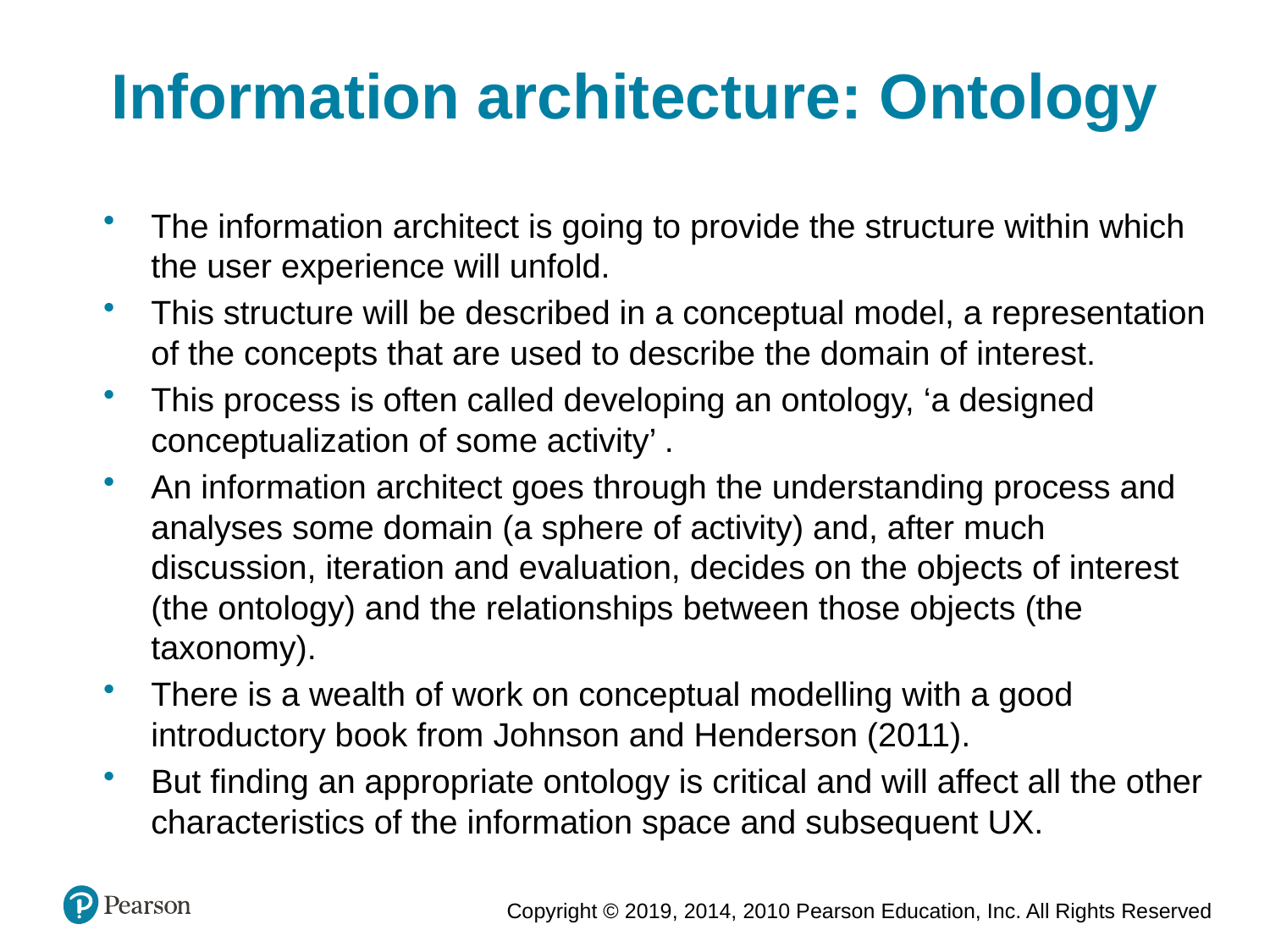

Information architecture: Ontology
The information architect is going to provide the structure within which the user experience will unfold.
This structure will be described in a conceptual model, a representation of the concepts that are used to describe the domain of interest.
This process is often called developing an ontology, ‘a designed conceptualization of some activity’ .
An information architect goes through the understanding process and analyses some domain (a sphere of activity) and, after much discussion, iteration and evaluation, decides on the objects of interest (the ontology) and the relationships between those objects (the taxonomy).
There is a wealth of work on conceptual modelling with a good introductory book from Johnson and Henderson (2011).
But finding an appropriate ontology is critical and will affect all the other characteristics of the information space and subsequent UX.